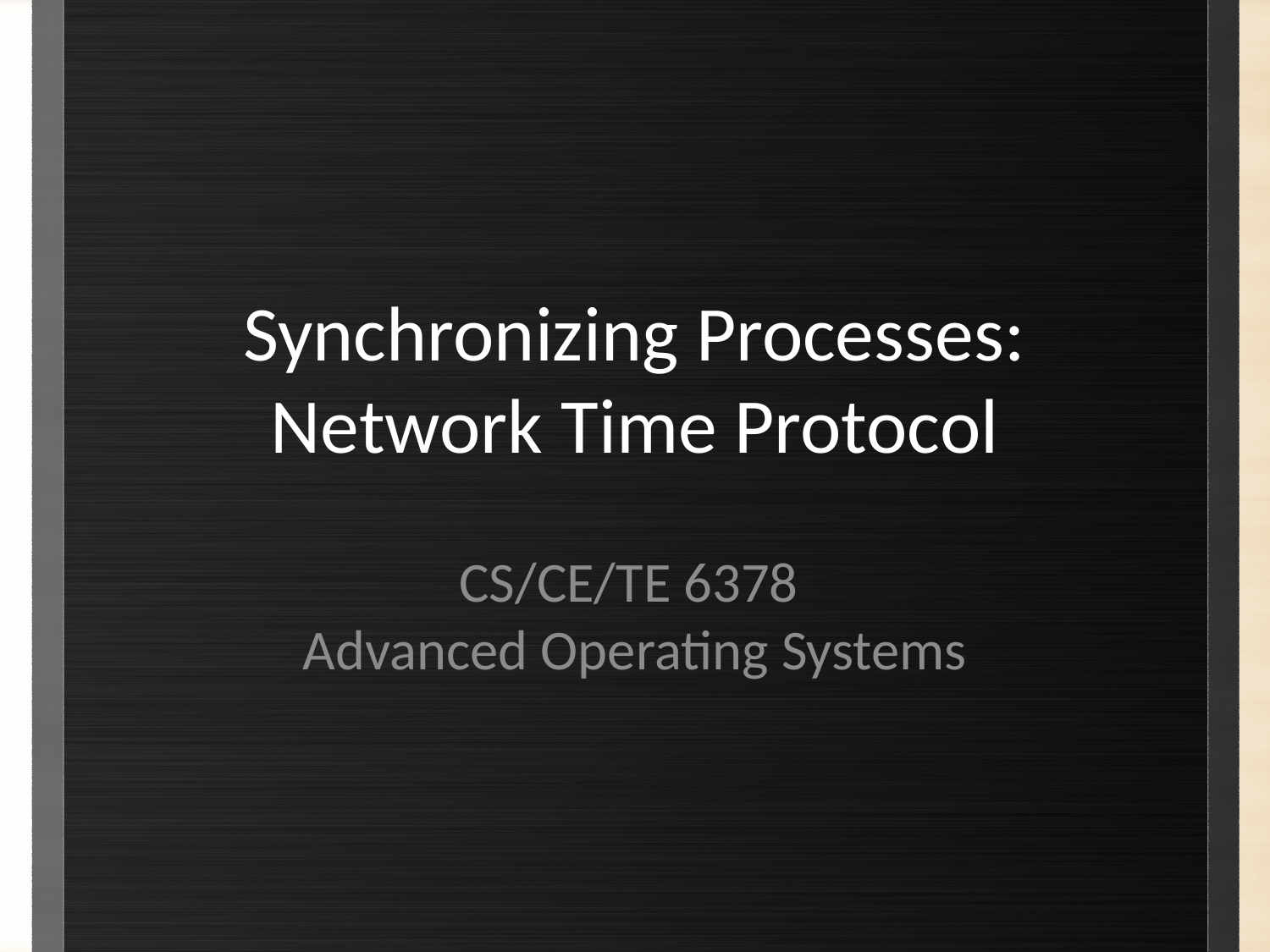

# Synchronizing Processes: Network Time Protocol
CS/CE/TE 6378
Advanced Operating Systems